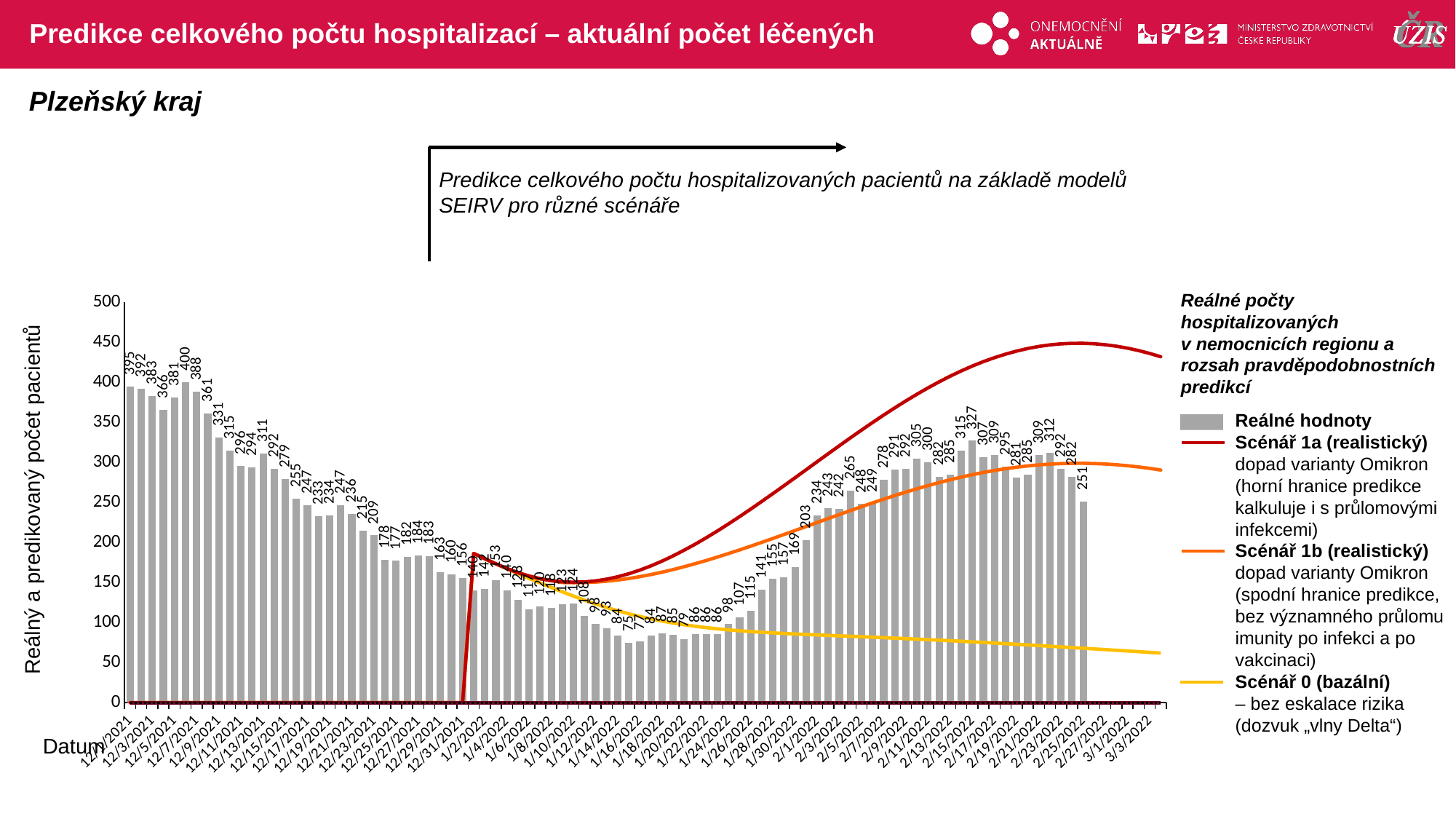

# Predikce celkového počtu hospitalizací – aktuální počet léčených
Plzeňský kraj
Predikce celkového počtu hospitalizovaných pacientů na základě modelů SEIRV pro různé scénáře
Reálné počty hospitalizovaných v nemocnicích regionu a rozsah pravděpodobnostních predikcí

### Chart

| Category |  |  |  |  |  |  |
|---|---|---|---|---|---|---|
| 44531 | 395.0 | None | None | None | None | None |
| 44532 | 392.0 | None | None | None | None | None |
| 44533 | 383.0 | None | None | None | None | None |
| 44534 | 366.0 | None | None | None | None | None |
| 44535 | 381.0 | None | None | None | None | None |
| 44536 | 400.0 | None | None | None | None | None |
| 44537 | 388.0 | None | None | None | None | None |
| 44538 | 361.0 | None | None | None | None | None |
| 44539 | 331.0 | None | None | None | None | None |
| 44540 | 315.0 | None | None | None | None | None |
| 44541 | 296.0 | None | None | None | None | None |
| 44542 | 294.0 | None | None | None | None | None |
| 44543 | 311.0 | None | None | None | None | None |
| 44544 | 292.0 | None | None | None | None | None |
| 44545 | 279.0 | None | None | None | None | None |
| 44546 | 255.0 | None | None | None | None | None |
| 44547 | 247.0 | None | None | None | None | None |
| 44548 | 233.0 | None | None | None | None | None |
| 44549 | 234.0 | None | None | None | None | None |
| 44550 | 247.0 | None | None | None | None | None |
| 44551 | 236.0 | None | None | None | None | None |
| 44552 | 215.0 | None | None | None | None | None |
| 44553 | 209.0 | None | None | None | None | None |
| 44554 | 178.0 | None | None | None | None | None |
| 44555 | 177.0 | None | None | None | None | None |
| 44556 | 182.0 | None | None | None | None | None |
| 44557 | 184.0 | None | None | None | None | None |
| 44558 | 183.0 | None | None | None | None | None |
| 44559 | 163.0 | None | None | None | None | None |
| 44560 | 160.0 | None | None | None | None | None |
| 44561 | 156.0 | None | None | None | None | None |
| 44562 | 140.0 | 186.32996269301225 | 186.32996269301225 | 186.32996269301225 | None | None |
| 44563 | 142.0 | 179.81033402099385 | 179.81033402099385 | 179.81033402099385 | None | None |
| 44564 | 153.0 | 173.4115586861397 | 173.4115586861397 | 173.4115586861397 | None | None |
| 44565 | 140.0 | 167.1390403103743 | 167.4895036863793 | 167.4895036863793 | None | None |
| 44566 | 128.0 | 160.99738132164998 | 162.28447778393556 | 162.28447778393556 | None | None |
| 44567 | 117.0 | 155.16523672855075 | 158.09778202599458 | 158.09778202599458 | None | None |
| 44568 | 120.0 | 149.45831768186645 | 154.80137268027318 | 154.80137268027318 | None | None |
| 44569 | 118.0 | 143.8797873517764 | 152.4218268436803 | 152.4218268436803 | None | None |
| 44570 | 123.0 | 138.4322725553138 | 150.0422810070874 | 150.96819816980613 | None | None |
| 44571 | 124.0 | 133.1180482509583 | 149.77804024121437 | 150.43971663806008 | None | None |
| 44572 | 108.0 | 128.04162256274114 | 149.97106235750942 | 150.82576087065016 | None | None |
| 44573 | 98.0 | 123.2737082605196 | 150.6117414251441 | 152.1071190059195 | None | None |
| 44574 | 93.0 | 118.84778334062621 | 151.68594455434098 | 154.25552526431332 | None | None |
| 44575 | 84.0 | 114.77460269681272 | 153.1779606368088 | 157.23955742924892 | None | None |
| 44576 | 75.0 | 111.05233674172963 | 155.06964552511982 | 161.02292720587096 | None | None |
| 44577 | 77.0 | 107.67226597379036 | 157.342060764587 | 165.5677576848053 | None | None |
| 44578 | 84.0 | 104.62177821431774 | 159.97644534034987 | 170.83652683633113 | None | None |
| 44579 | 87.0 | 101.88491980764579 | 162.95025202866958 | 176.78414021297053 | None | None |
| 44580 | 85.0 | 99.44311912234207 | 166.23218175932848 | 183.34799967428827 | None | None |
| 44581 | 79.0 | 97.27529967701788 | 169.78911671413596 | 190.46186958390328 | None | None |
| 44582 | 86.0 | 95.35987115596865 | 173.59148987168487 | 198.06661589900116 | None | None |
| 44583 | 86.0 | 93.67447108348416 | 177.61319676583253 | 206.1100296872963 | None | None |
| 44584 | 86.0 | 92.19708317178349 | 181.8304330111617 | 214.54450217795468 | None | None |
| 44585 | 98.0 | 90.90674146468412 | 186.22099789548304 | 223.32563194659744 | None | None |
| 44586 | 107.0 | 89.78130895701351 | 190.76350791691956 | 232.41065198947044 | None | None |
| 44587 | 115.0 | 88.79467624525493 | 195.4359057804169 | 241.75544771646506 | None | None |
| 44588 | 141.0 | 87.92090676148396 | 200.21635082044506 | 251.31633779652145 | None | None |
| 44589 | 155.0 | 87.13754850383546 | 205.08394078605227 | 261.0515177277358 | None | None |
| 44590 | 157.0 | 86.42571077362909 | 210.01812832945112 | 270.9198928145336 | None | None |
| 44591 | 169.0 | 85.76938828471711 | 214.99906229415316 | 280.88176074393766 | None | None |
| 44592 | 203.0 | 85.15499004514098 | 220.0071726620201 | 290.89798147967144 | None | None |
| 44593 | 234.0 | 84.5707994896828 | 225.02289026234757 | 300.9294166803265 | None | None |
| 44594 | 243.0 | 84.00602229573596 | 230.0262679706267 | 310.9361720968847 | None | None |
| 44595 | 242.0 | 83.45124382442178 | 234.99698444567605 | 320.87760504698343 | None | None |
| 44596 | 265.0 | 82.89879790500143 | 239.9144706907561 | 330.71257753714343 | None | None |
| 44597 | 248.0 | 82.34237937109438 | 244.75783500905507 | 340.3993061737414 | None | None |
| 44598 | 249.0 | 81.77716105934036 | 249.50604773314333 | 349.8957316219179 | None | None |
| 44599 | 278.0 | 81.19946794324709 | 254.138233924093 | 359.1601040038173 | None | None |
| 44600 | 291.0 | 80.60652356221395 | 258.63368027020414 | 368.15099669603944 | None | None |
| 44601 | 292.0 | 79.99643185851652 | 262.9728210597304 | 376.829278275092 | None | None |
| 44602 | 305.0 | 79.36800171467786 | 267.13688459021455 | 385.15740533606044 | None | None |
| 44603 | 300.0 | 78.7206142410691 | 271.1078733462064 | 393.0993828480442 | None | None |
| 44604 | 282.0 | 78.05403124762006 | 274.86850334974673 | 400.62064285512474 | None | None |
| 44605 | 285.0 | 77.3683730142887 | 278.4025840677836 | 407.6888042911985 | None | None |
| 44606 | 315.0 | 76.66416522648728 | 281.69505407642225 | 414.27374430847595 | None | None |
| 44607 | 327.0 | 75.94222243906032 | 284.7319584914197 | 420.34755313847063 | None | None |
| 44608 | 307.0 | 75.2035087253039 | 287.50058996259366 | 425.88481608081844 | None | None |
| 44609 | 309.0 | 74.44896662929023 | 289.9895513641092 | 430.8627388838497 | None | None |
| 44610 | 295.0 | 73.67955388259125 | 292.18881654028405 | 435.26126923619927 | None | None |
| 44611 | 281.0 | 72.89619669752895 | 294.0898022722822 | 439.06324070019576 | None | None |
| 44612 | 285.0 | 72.09995386732349 | 295.68542144670505 | 442.2544790490413 | None | None |
| 44613 | 309.0 | 71.2919688348007 | 296.9700689065356 | 444.82377396870237 | None | None |
| 44614 | 312.0 | 70.47337863689447 | 297.9397379441836 | 446.7631120439984 | None | None |
| 44615 | 292.0 | 69.6453247312029 | 298.5920279125626 | 448.0676919807565 | None | None |
| 44616 | 282.0 | 68.80891703582184 | 298.9260966136845 | 448.73582938300035 | None | None |
| 44617 | 251.0 | 67.96521836350209 | 298.942635941151 | 448.7689080379334 | None | None |
| 44618 | None | 67.11524328372646 | 298.64386793823166 | 448.17137203209455 | None | None |
| 44619 | None | 66.25995788388815 | 298.033524586065 | 446.95068532776116 | None | None |
| 44620 | None | 65.40024074583626 | 297.1168117440167 | 445.11725964366457 | None | None |
| 44621 | None | 64.53693028816481 | 295.90035620487544 | 442.68434856538215 | None | None |
| 44622 | None | 63.67082865256718 | 294.3921373851239 | 439.66791092587886 | None | None |
| 44623 | None | 62.80269526199124 | 292.6013959786282 | 436.0864281128876 | None | None |
| 44624 | None | 61.933243785612696 | 290.53854005318425 | 431.96071626199966 | None | None |
|  | None | None | None | None | None | None |
|  | None | None | None | None | None | None |
Reálné hodnoty
Scénář 1a (realistický)  dopad varianty Omikron (horní hranice predikce kalkuluje i s průlomovými infekcemi)
Scénář 1b (realistický)   dopad varianty Omikron (spodní hranice predikce, bez významného průlomu imunity po infekci a po vakcinaci)
Scénář 0 (bazální)
– bez eskalace rizika (dozvuk „vlny Delta“)

Reálný a predikovaný počet pacientů
Datum